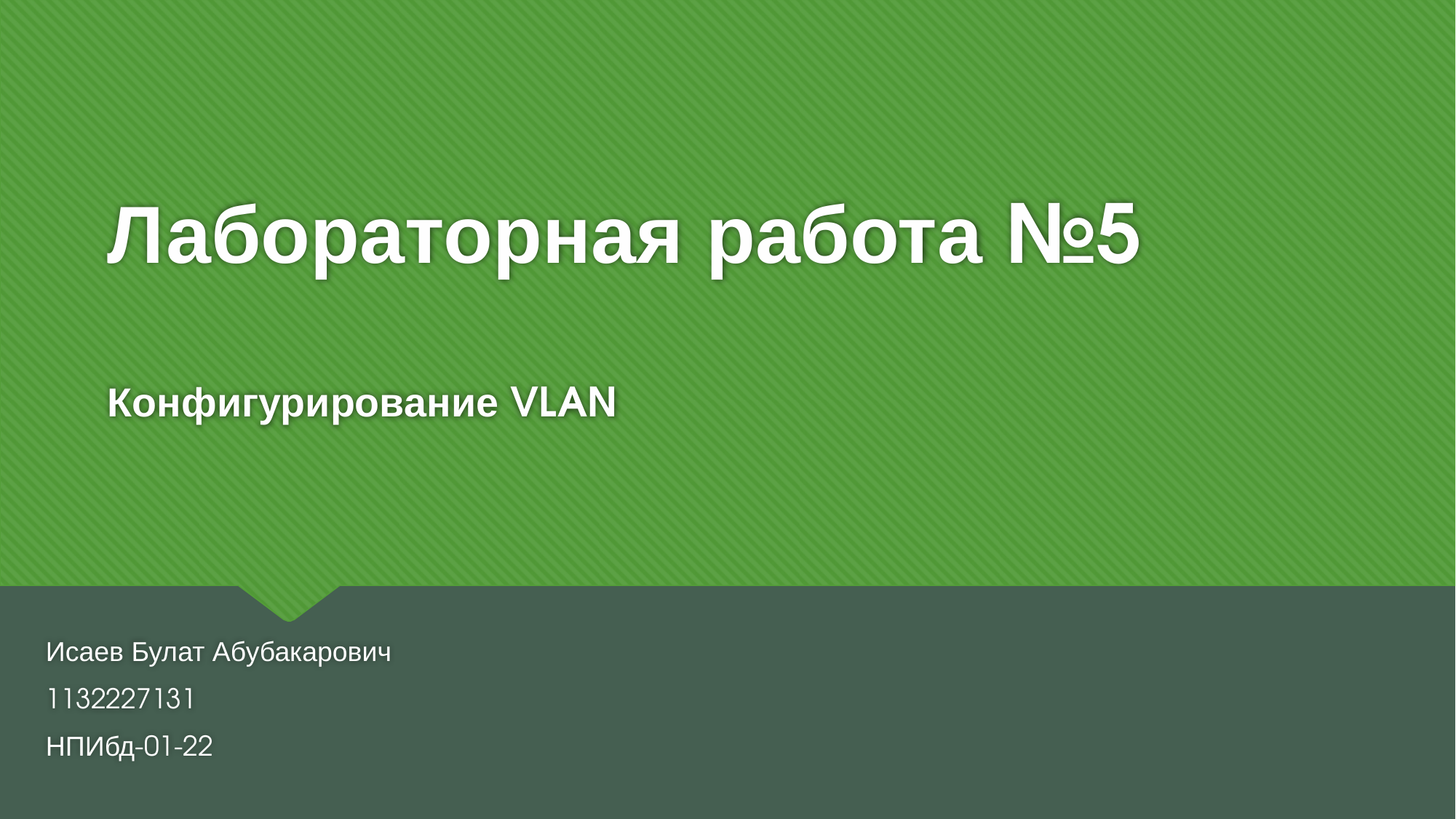

# Лабораторная работа №5 Конфигурирование VLAN
Исаев Булат Абубакарович
1132227131
НПИбд-01-22